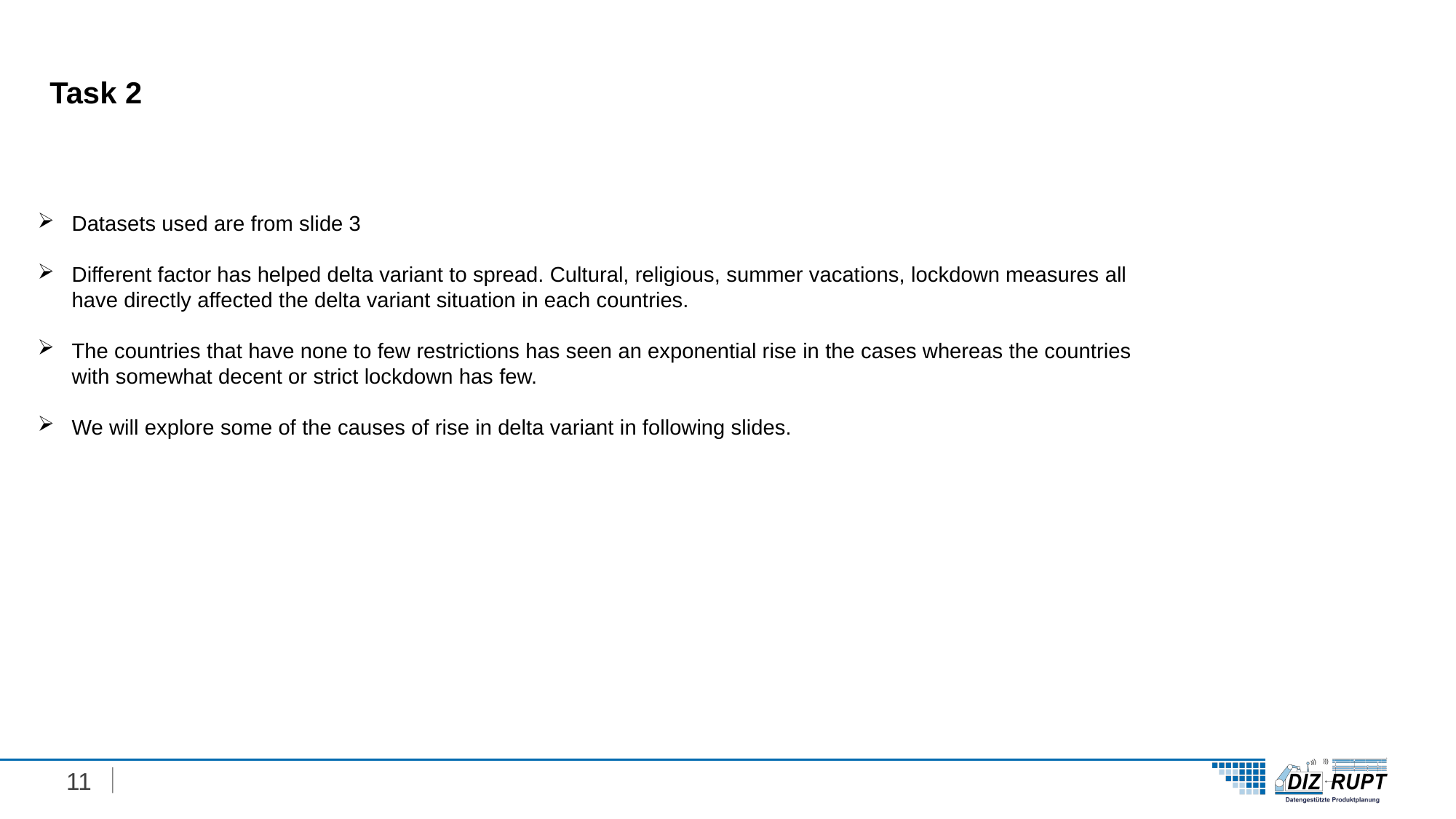

Task 2

Datasets used are from slide 3

Different factor has helped delta variant to spread. Cultural, religious, summer vacations, lockdown measures all have directly affected the delta variant situation in each countries.

The countries that have none to few restrictions has seen an exponential rise in the cases whereas the countries with somewhat decent or strict lockdown has few.

We will explore some of the causes of rise in delta variant in following slides.

11